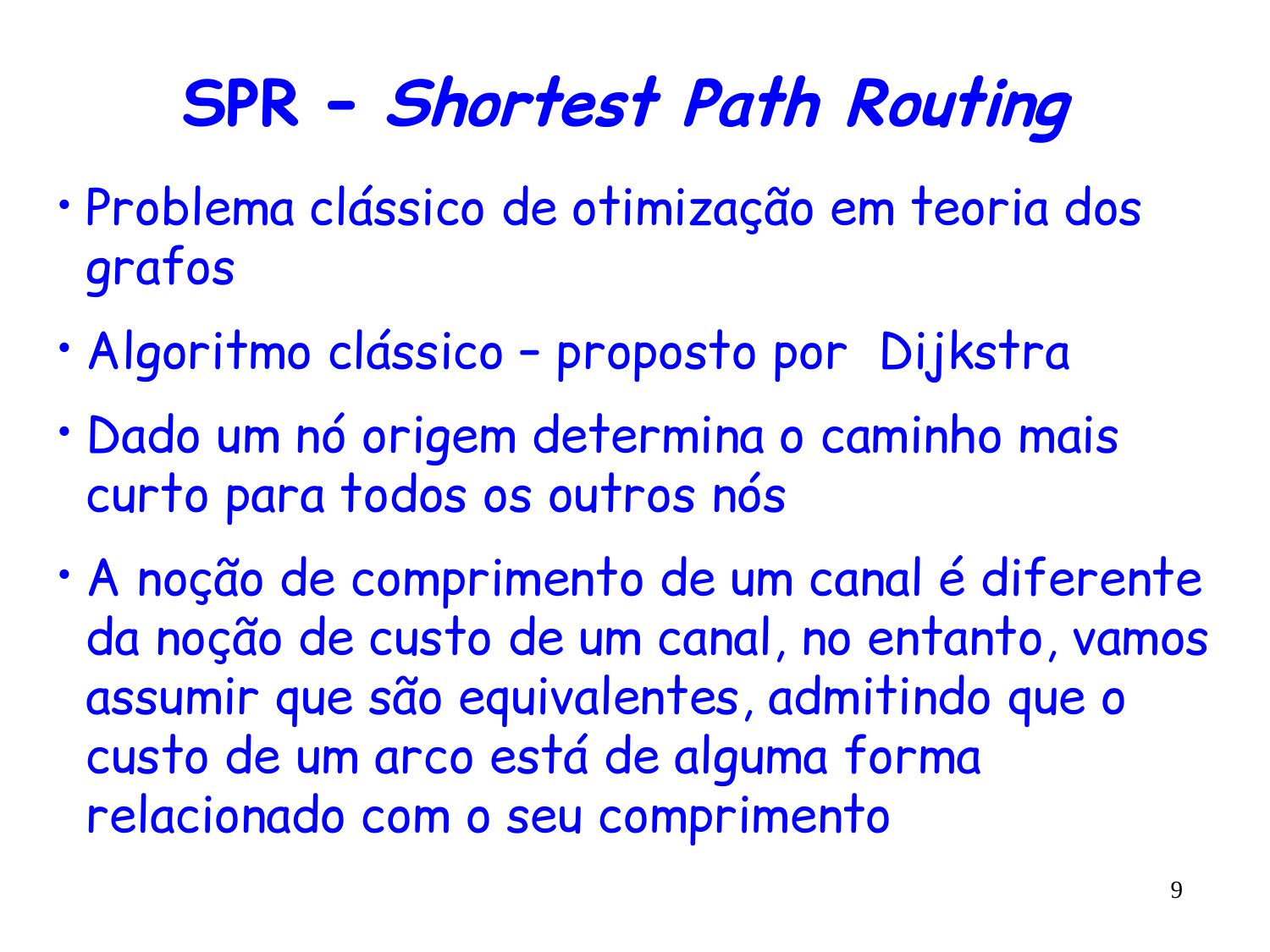

# SPR – Shortest Path Routing
Problema clássico de otimização em teoria dos grafos
Algoritmo clássico – proposto por  Dijkstra
Dado um nó origem determina o caminho mais curto para todos os outros nós
A noção de comprimento de um canal é diferente da noção de custo de um canal, no entanto, vamos assumir que são equivalentes, admitindo que o custo de um arco está de alguma forma relacionado com o seu comprimento

9